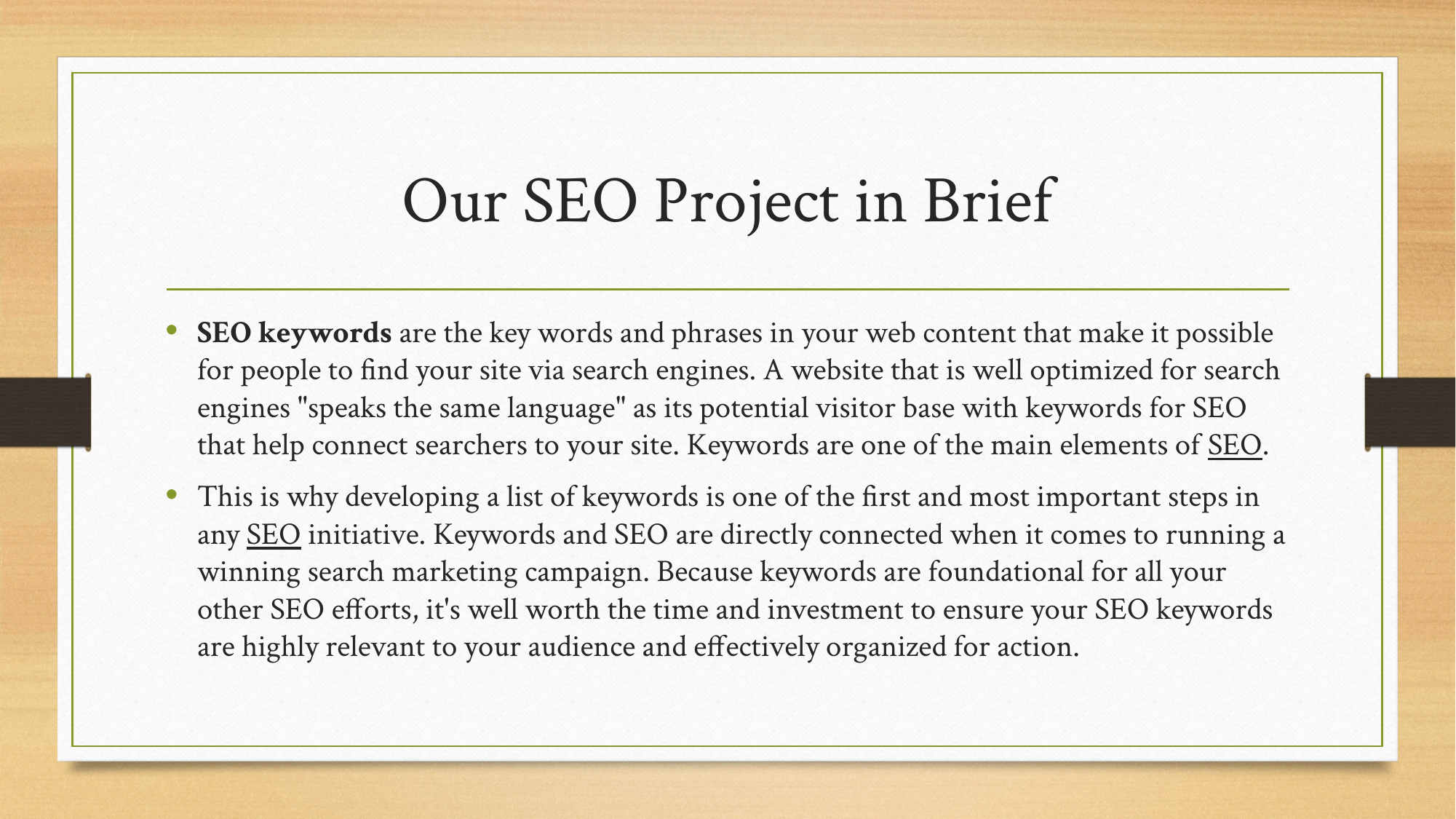

# Our SEO Project in Brief
SEO keywords are the key words and phrases in your web content that make it possible for people to find your site via search engines. A website that is well optimized for search engines "speaks the same language" as its potential visitor base with keywords for SEO that help connect searchers to your site. Keywords are one of the main elements of SEO.
This is why developing a list of keywords is one of the first and most important steps in any SEO initiative. Keywords and SEO are directly connected when it comes to running a winning search marketing campaign. Because keywords are foundational for all your other SEO efforts, it's well worth the time and investment to ensure your SEO keywords are highly relevant to your audience and effectively organized for action.